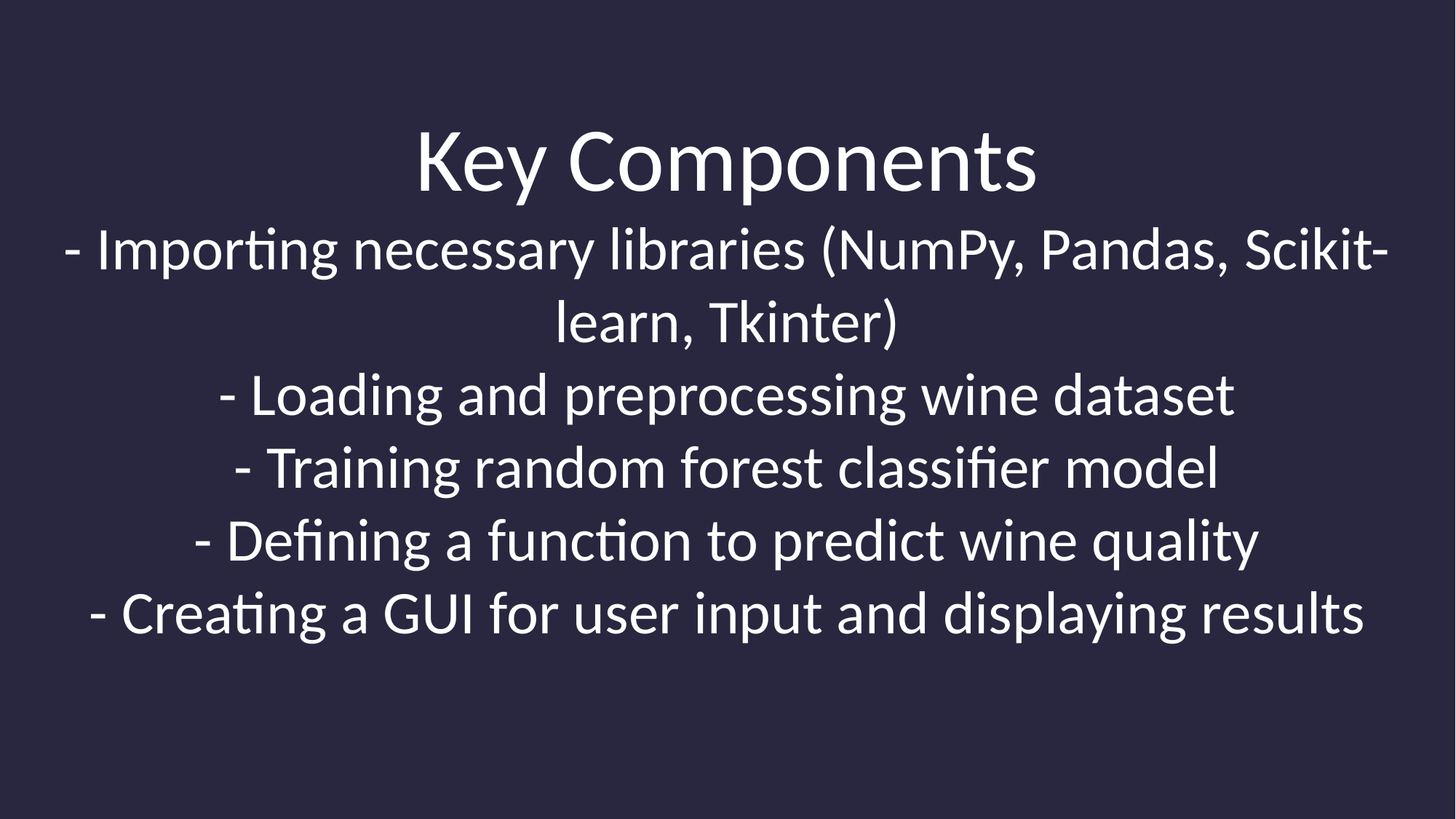

Key Components
- Importing necessary libraries (NumPy, Pandas, Scikit-learn, Tkinter)
- Loading and preprocessing wine dataset
- Training random forest classifier model
- Defining a function to predict wine quality
- Creating a GUI for user input and displaying results